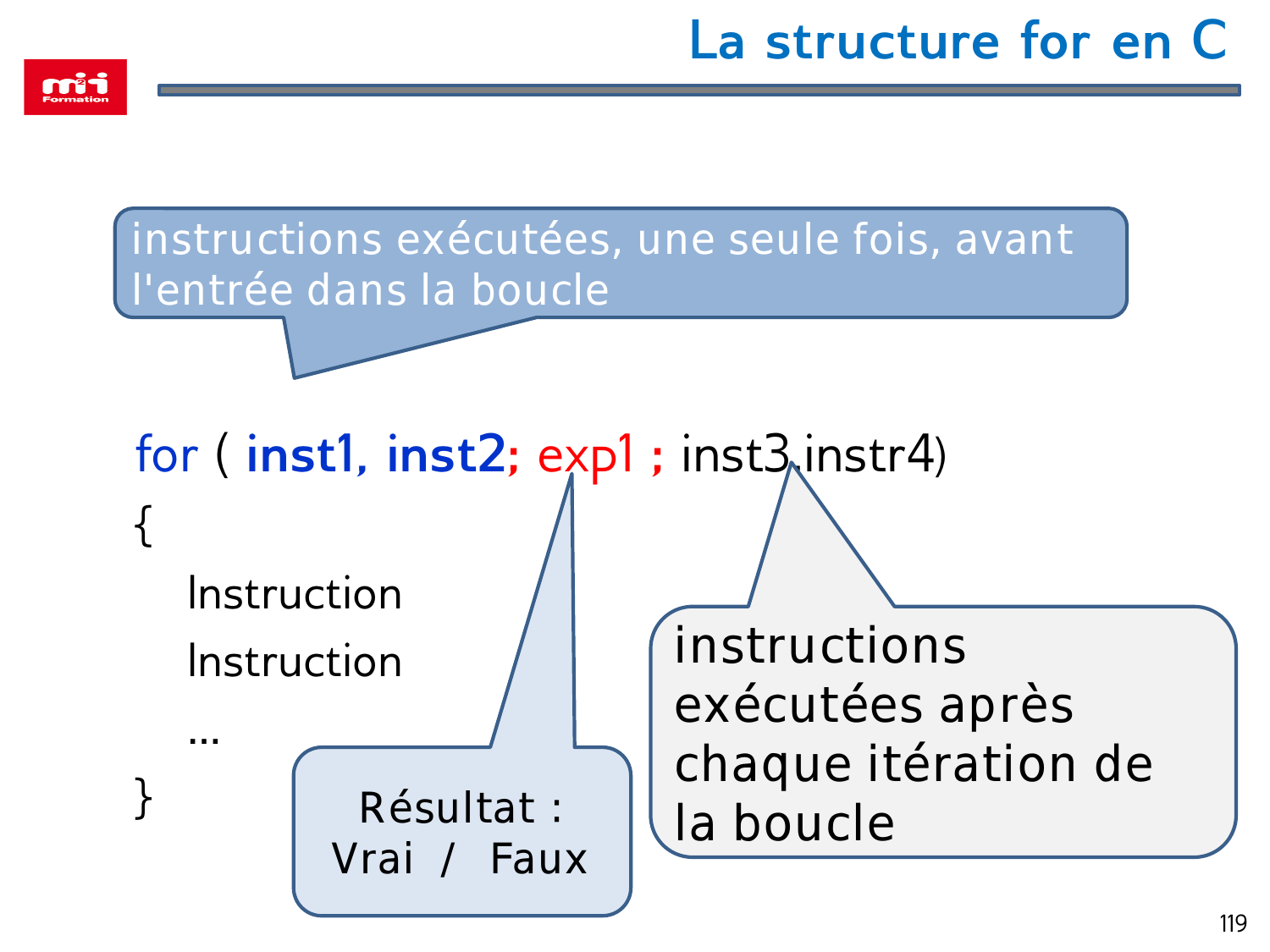

# La structure for en C

for ( inst1, inst2; exp1 ; inst3,instr4)
{
Instruction
Instruction
…
}

instructions exécutées, une seule fois, avant  l'entrée dans la boucle
instructions exécutées après chaque itération de  la boucle
Résultat :
Vrai  /  Faux
119